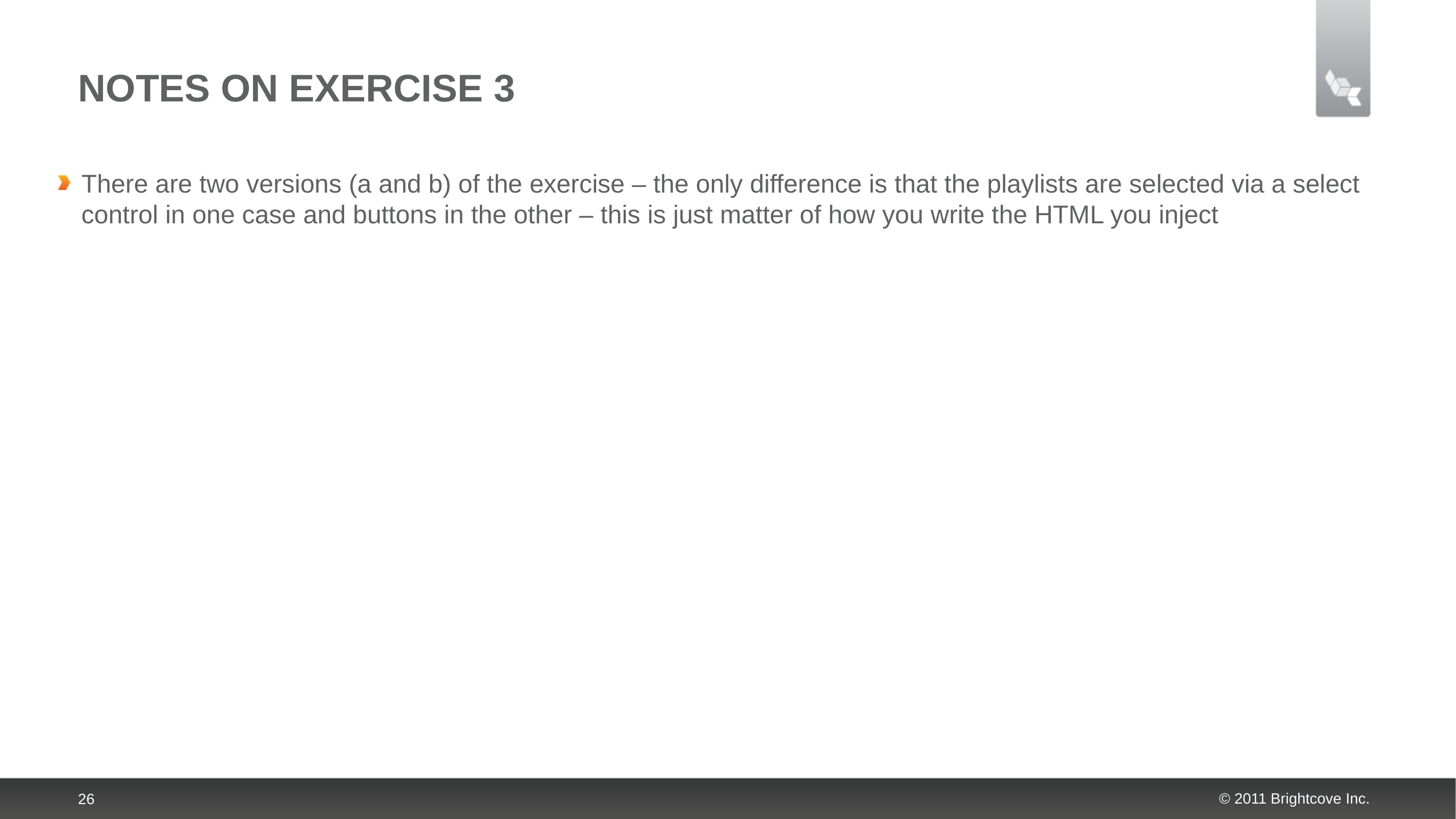

# Notes on Exercise 3
There are two versions (a and b) of the exercise – the only difference is that the playlists are selected via a select control in one case and buttons in the other – this is just matter of how you write the HTML you inject
26